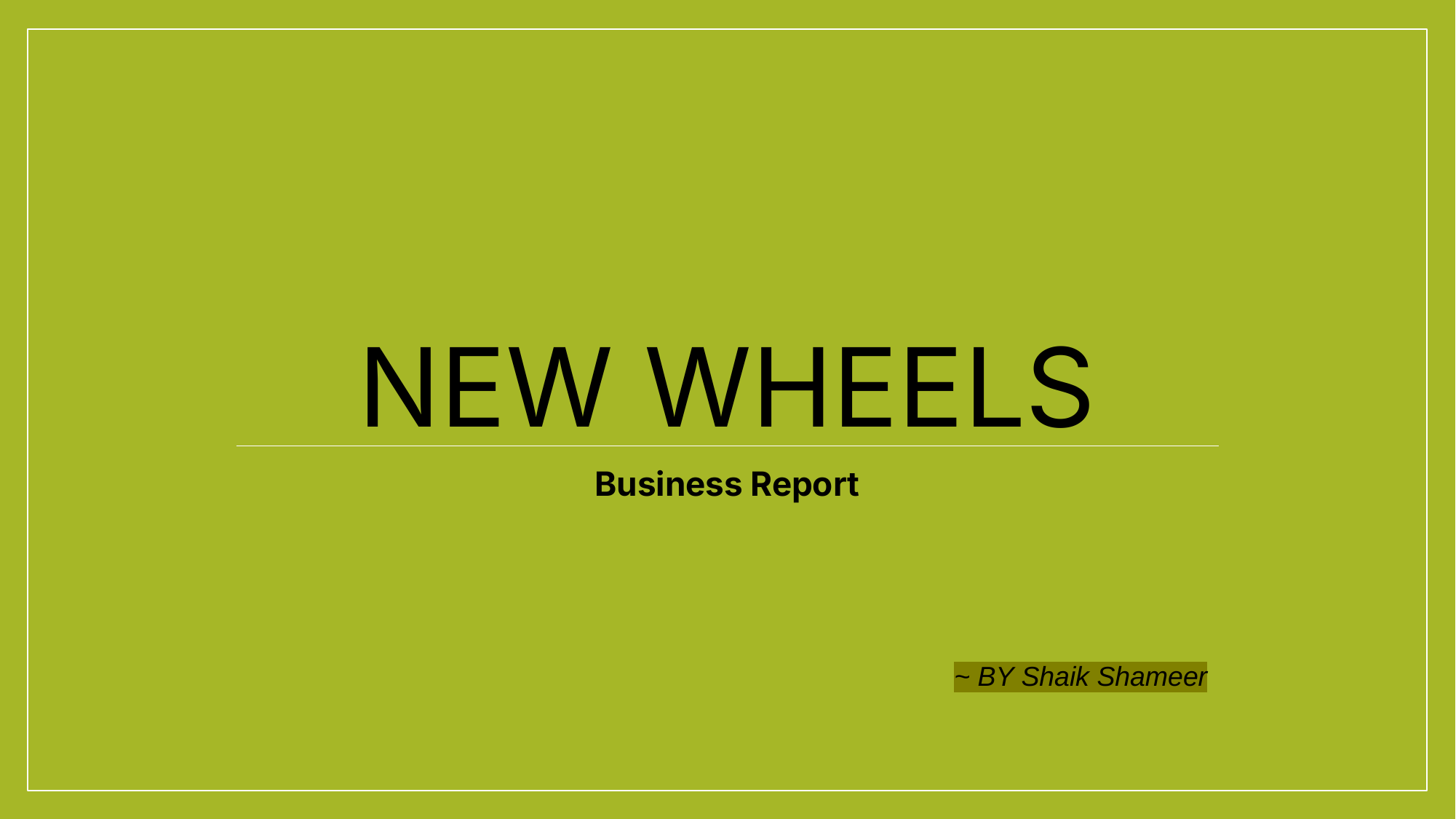

# New Wheels
Business Report
~ BY Shaik Shameer